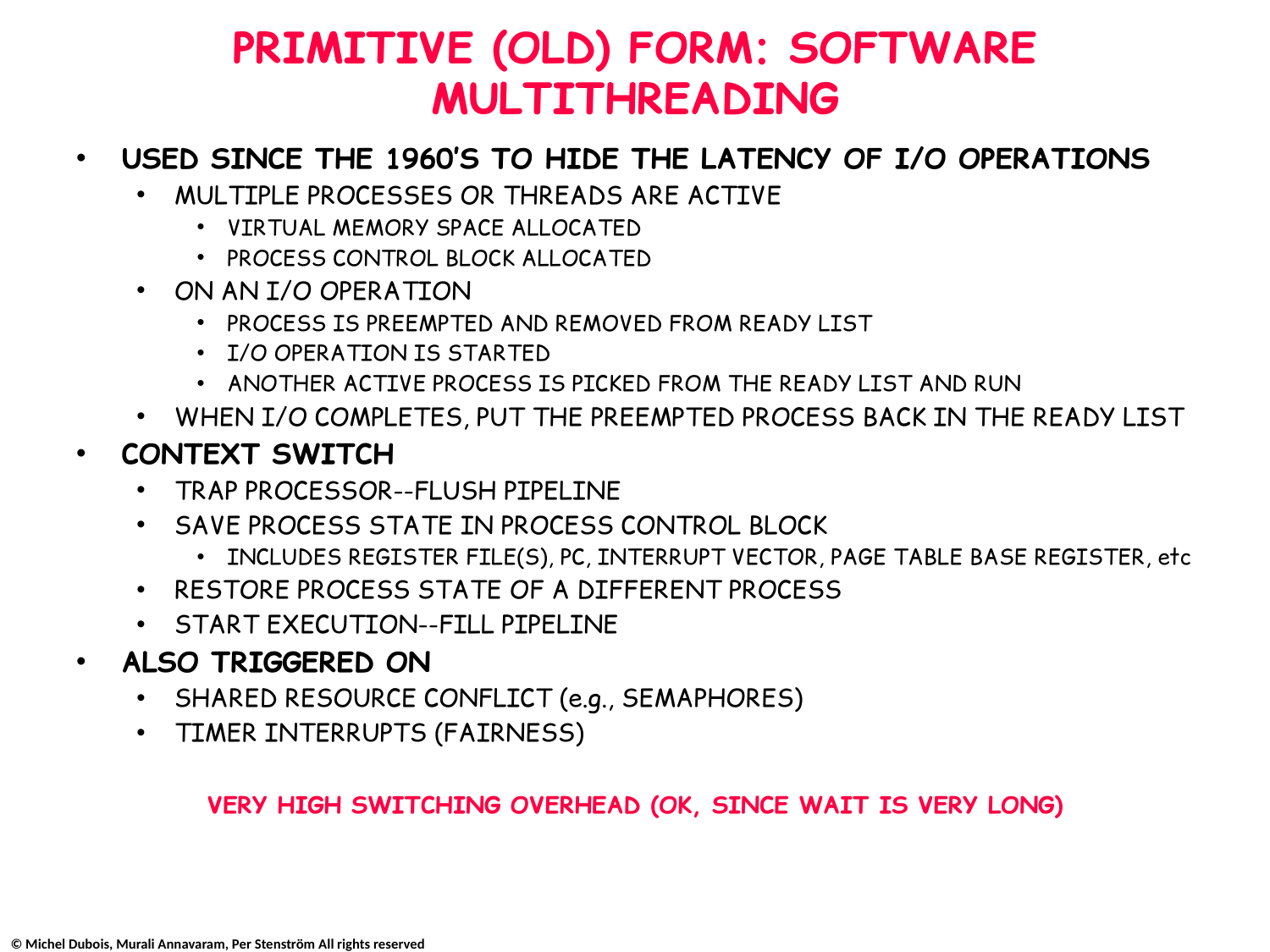

# PRIMITIVE (OLD) FORM: SOFTWARE MULTITHREADING
USED SINCE THE 1960’S TO HIDE THE LATENCY OF I/O OPERATIONS
MULTIPLE PROCESSES OR THREADS ARE ACTIVE
VIRTUAL MEMORY SPACE ALLOCATED
PROCESS CONTROL BLOCK ALLOCATED
ON AN I/O OPERATION
PROCESS IS PREEMPTED AND REMOVED FROM READY LIST
I/O OPERATION IS STARTED
ANOTHER ACTIVE PROCESS IS PICKED FROM THE READY LIST AND RUN
WHEN I/O COMPLETES, PUT THE PREEMPTED PROCESS BACK IN THE READY LIST
CONTEXT SWITCH
TRAP PROCESSOR--FLUSH PIPELINE
SAVE PROCESS STATE IN PROCESS CONTROL BLOCK
INCLUDES REGISTER FILE(S), PC, INTERRUPT VECTOR, PAGE TABLE BASE REGISTER, etc
RESTORE PROCESS STATE OF A DIFFERENT PROCESS
START EXECUTION--FILL PIPELINE
ALSO TRIGGERED ON
SHARED RESOURCE CONFLICT (e.g., SEMAPHORES)
TIMER INTERRUPTS (FAIRNESS)

VERY HIGH SWITCHING OVERHEAD (OK, SINCE WAIT IS VERY LONG)